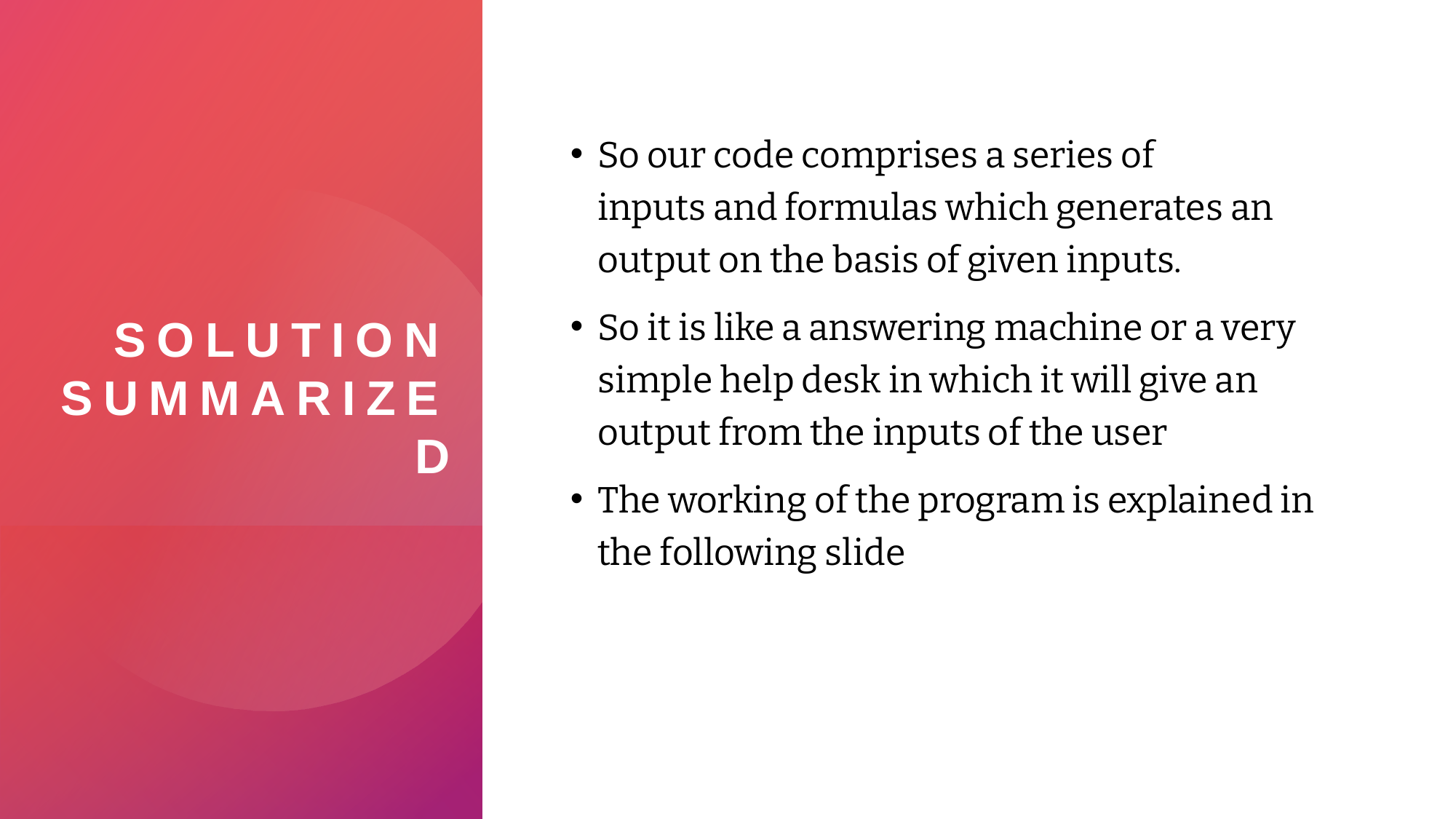

# Solution summarized
So our code comprises a series of inputs and formulas which generates an output on the basis of given inputs.
So it is like a answering machine or a very simple help desk in which it will give an output from the inputs of the user
The working of the program is explained in the following slide